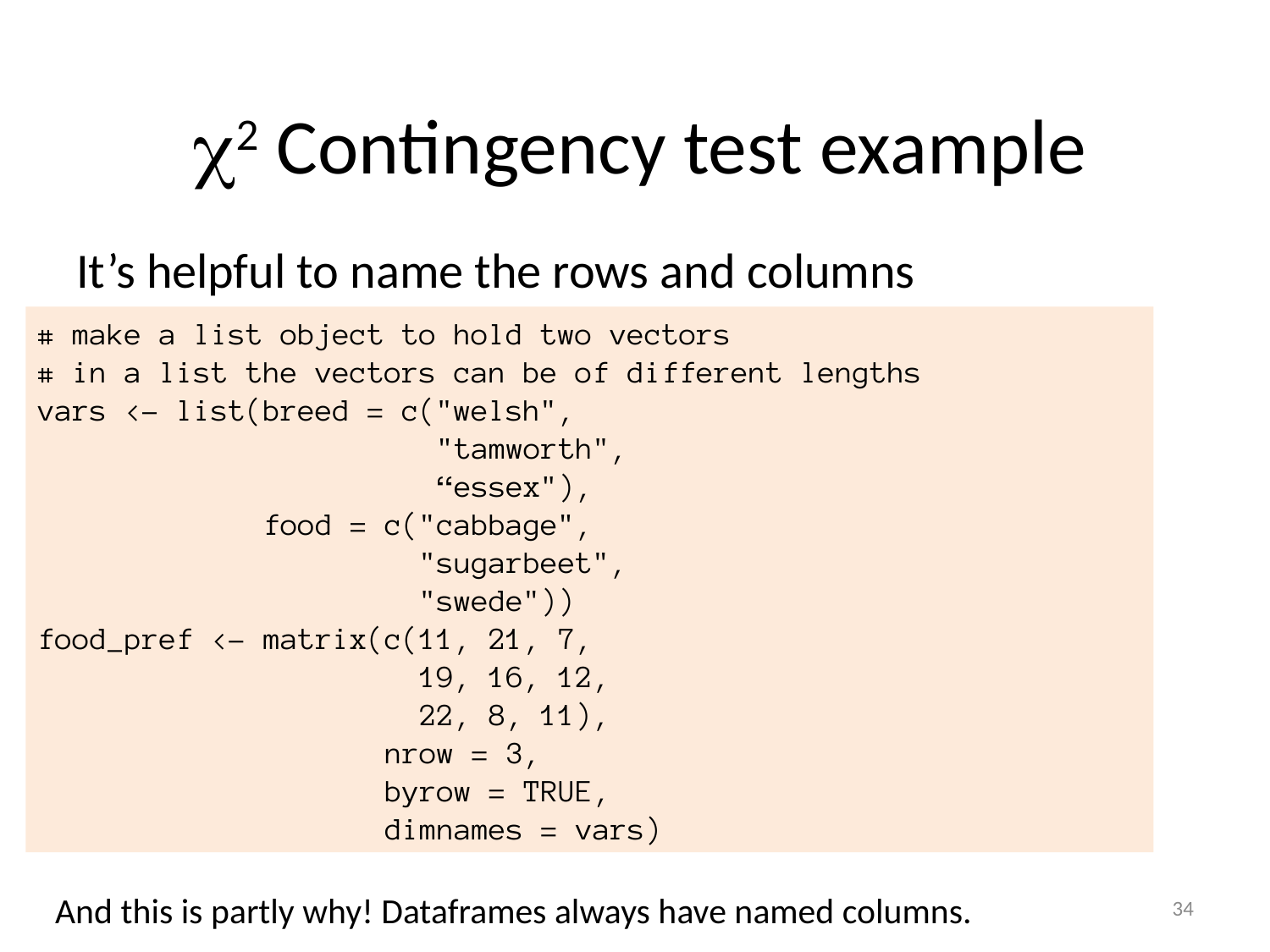

# χ2 Contingency test example
It’s helpful to name the rows and columns
# make a list object to hold two vectors
# in a list the vectors can be of different lengths
vars <- list(breed = c("welsh",
                       "tamworth",
                       “essex"),
             food = c("cabbage",
                      "sugarbeet",
                      "swede"))
food_pref <- matrix(c(11, 21, 7,
                      19, 16, 12,
                      22, 8, 11),
                    nrow = 3,
                    byrow = TRUE,
                    dimnames = vars)
And this is partly why! Dataframes always have named columns.
34